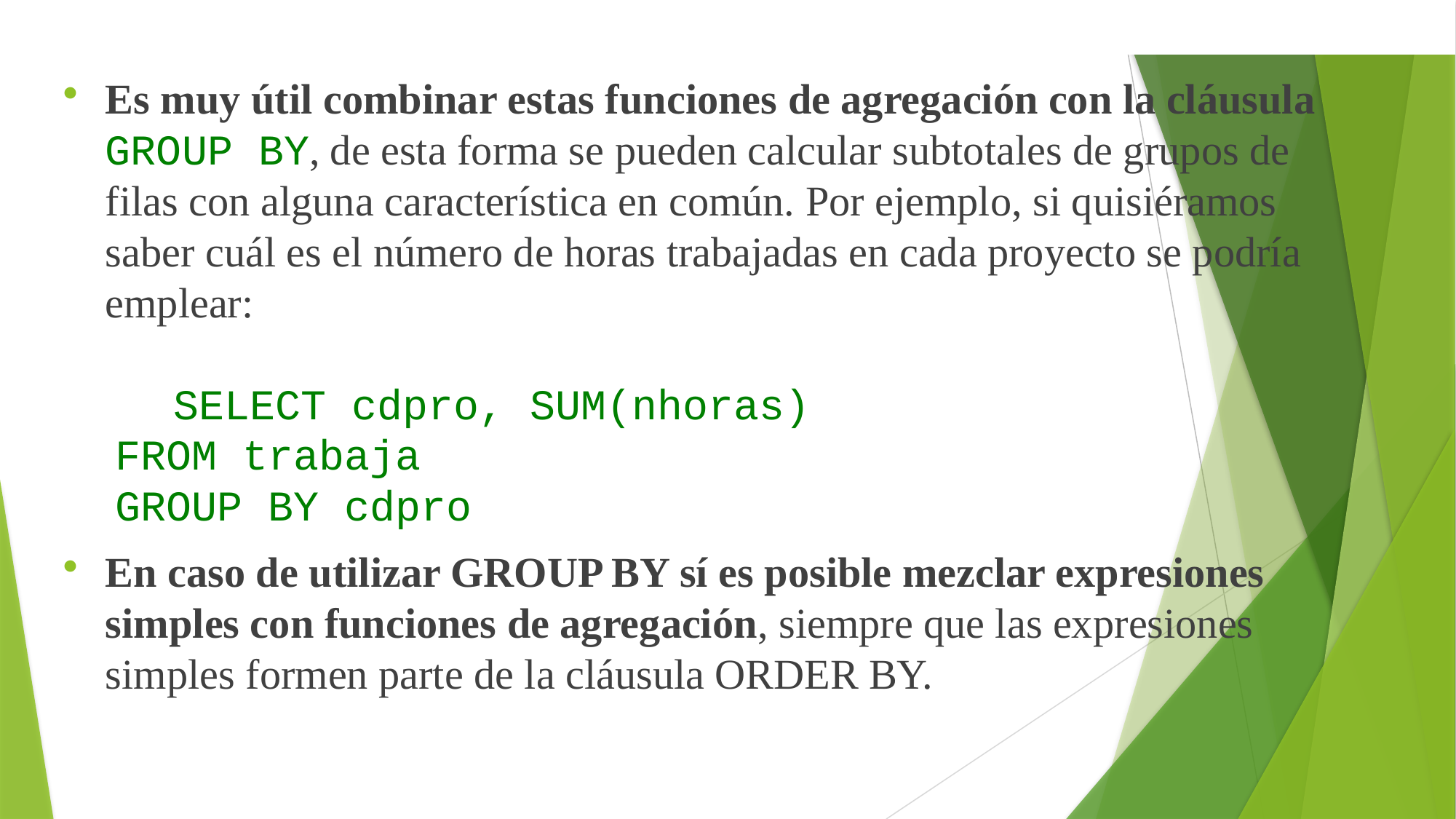

Es muy útil combinar estas funciones de agregación con la cláusula GROUP BY, de esta forma se pueden calcular subtotales de grupos de filas con alguna característica en común. Por ejemplo, si quisiéramos saber cuál es el número de horas trabajadas en cada proyecto se podría emplear:

	SELECT cdpro, SUM(nhoras)
  FROM trabaja
  GROUP BY cdpro
En caso de utilizar GROUP BY sí es posible mezclar expresiones simples con funciones de agregación, siempre que las expresiones simples formen parte de la cláusula ORDER BY.